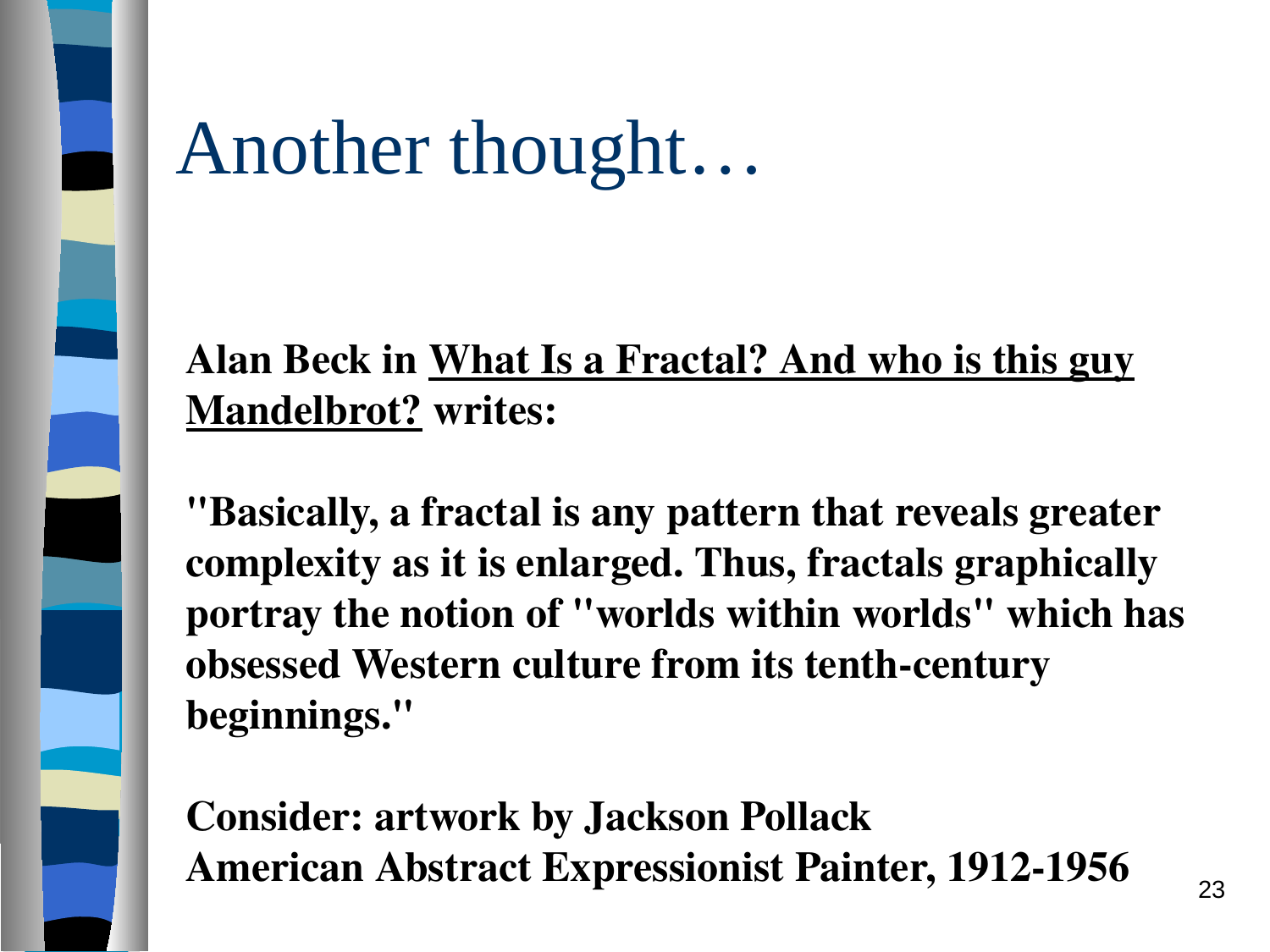

# Another thought…
Alan Beck in What Is a Fractal? And who is this guy Mandelbrot? writes:

"Basically, a fractal is any pattern that reveals greater complexity as it is enlarged. Thus, fractals graphically portray the notion of "worlds within worlds" which has obsessed Western culture from its tenth-century beginnings."

Consider: artwork by Jackson Pollack
American Abstract Expressionist Painter, 1912-1956
23